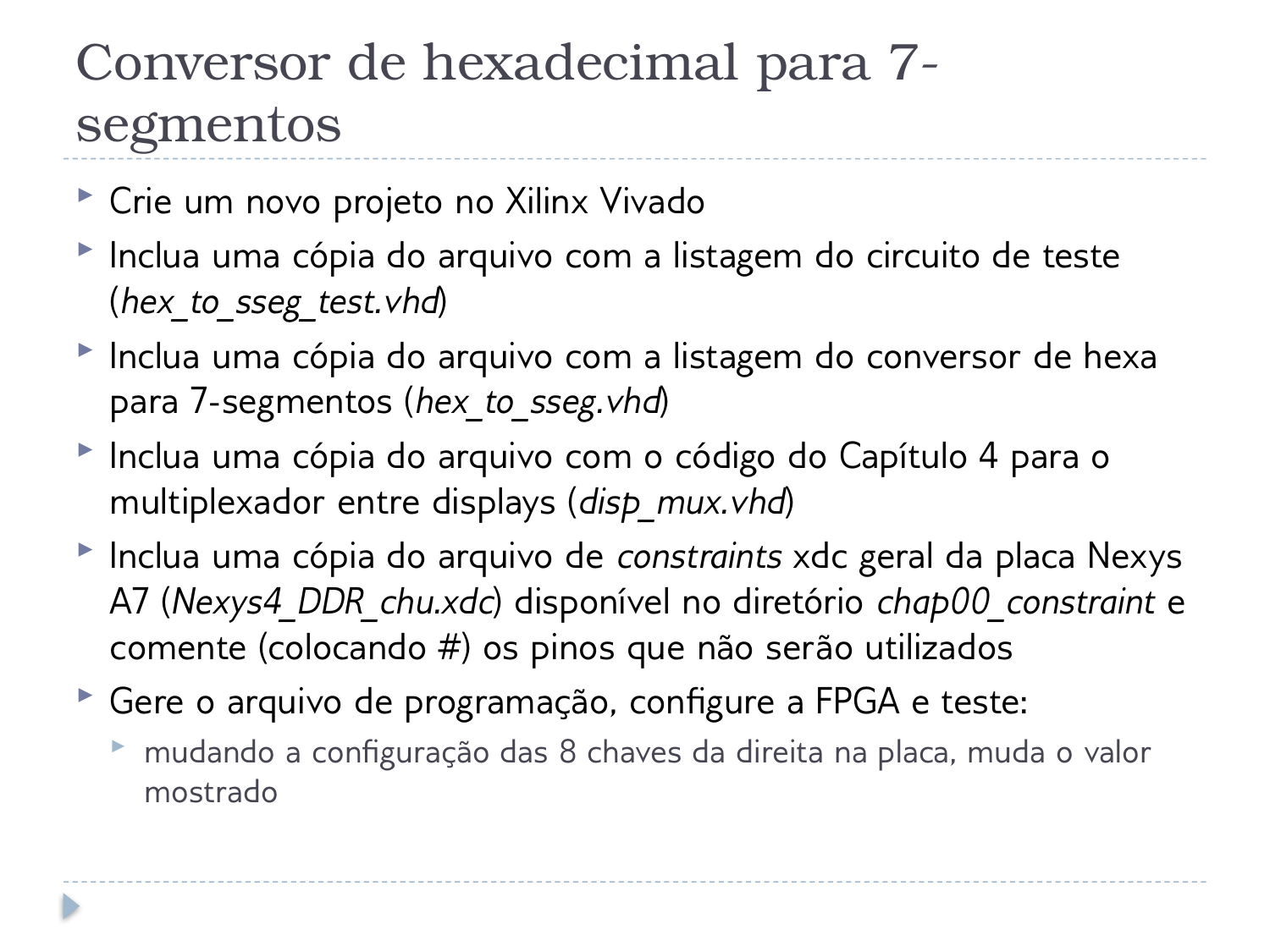

# Conversor de hexadecimal para 7-segmentos
Crie um novo projeto no Xilinx Vivado
Inclua uma cópia do arquivo com a listagem do circuito de teste (hex_to_sseg_test.vhd)
Inclua uma cópia do arquivo com a listagem do conversor de hexa para 7-segmentos (hex_to_sseg.vhd)
Inclua uma cópia do arquivo com o código do Capítulo 4 para o multiplexador entre displays (disp_mux.vhd)
Inclua uma cópia do arquivo de constraints xdc geral da placa Nexys A7 (Nexys4_DDR_chu.xdc) disponível no diretório chap00_constraint e comente (colocando #) os pinos que não serão utilizados
Gere o arquivo de programação, configure a FPGA e teste:
mudando a configuração das 8 chaves da direita na placa, muda o valor mostrado